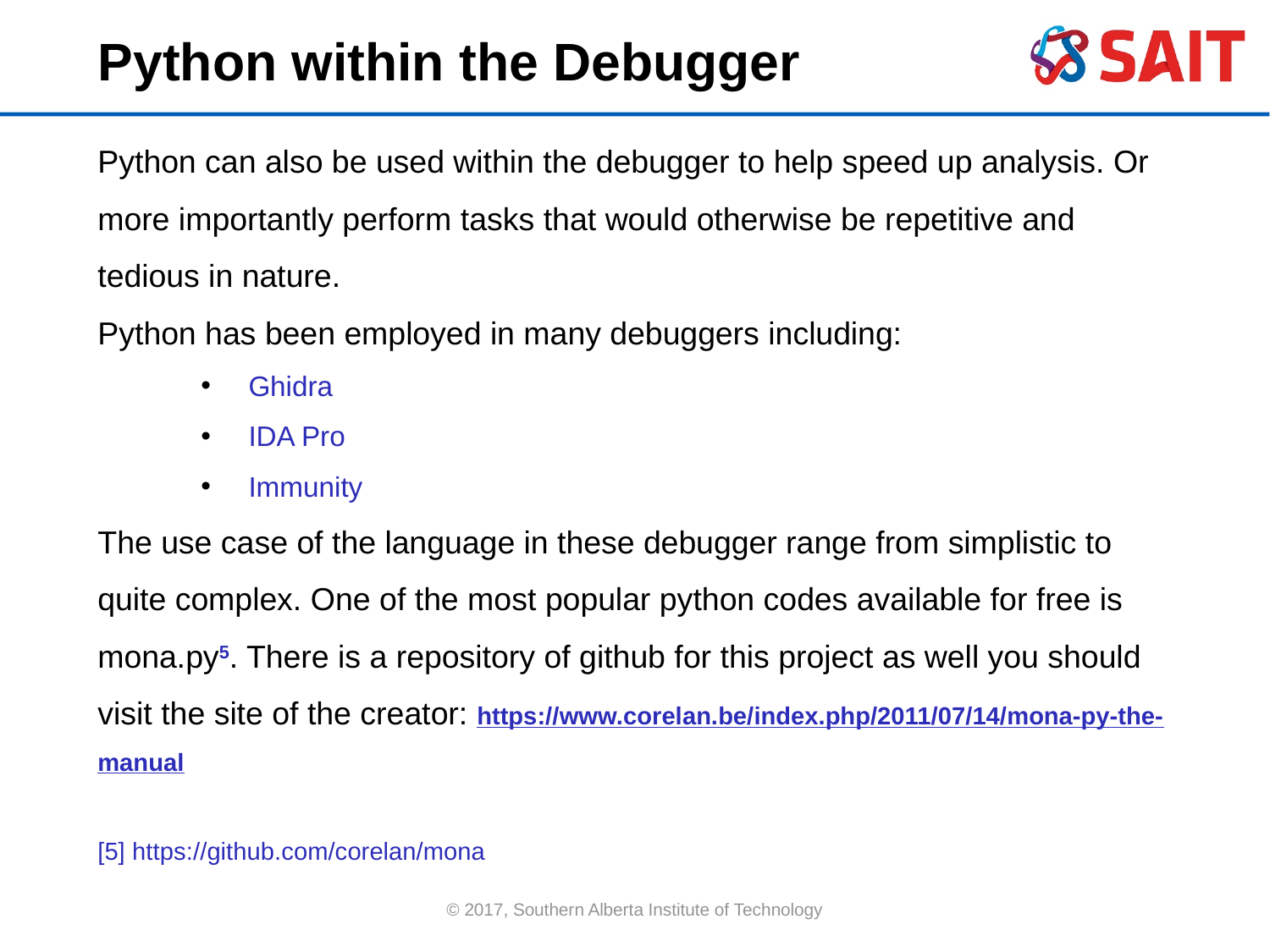

Python within the Debugger
Python can also be used within the debugger to help speed up analysis. Or more importantly perform tasks that would otherwise be repetitive and tedious in nature.
Python has been employed in many debuggers including:
Ghidra
IDA Pro
Immunity
The use case of the language in these debugger range from simplistic to quite complex. One of the most popular python codes available for free is mona.py5. There is a repository of github for this project as well you should visit the site of the creator: https://www.corelan.be/index.php/2011/07/14/mona-py-the-manual

[5] https://github.com/corelan/mona